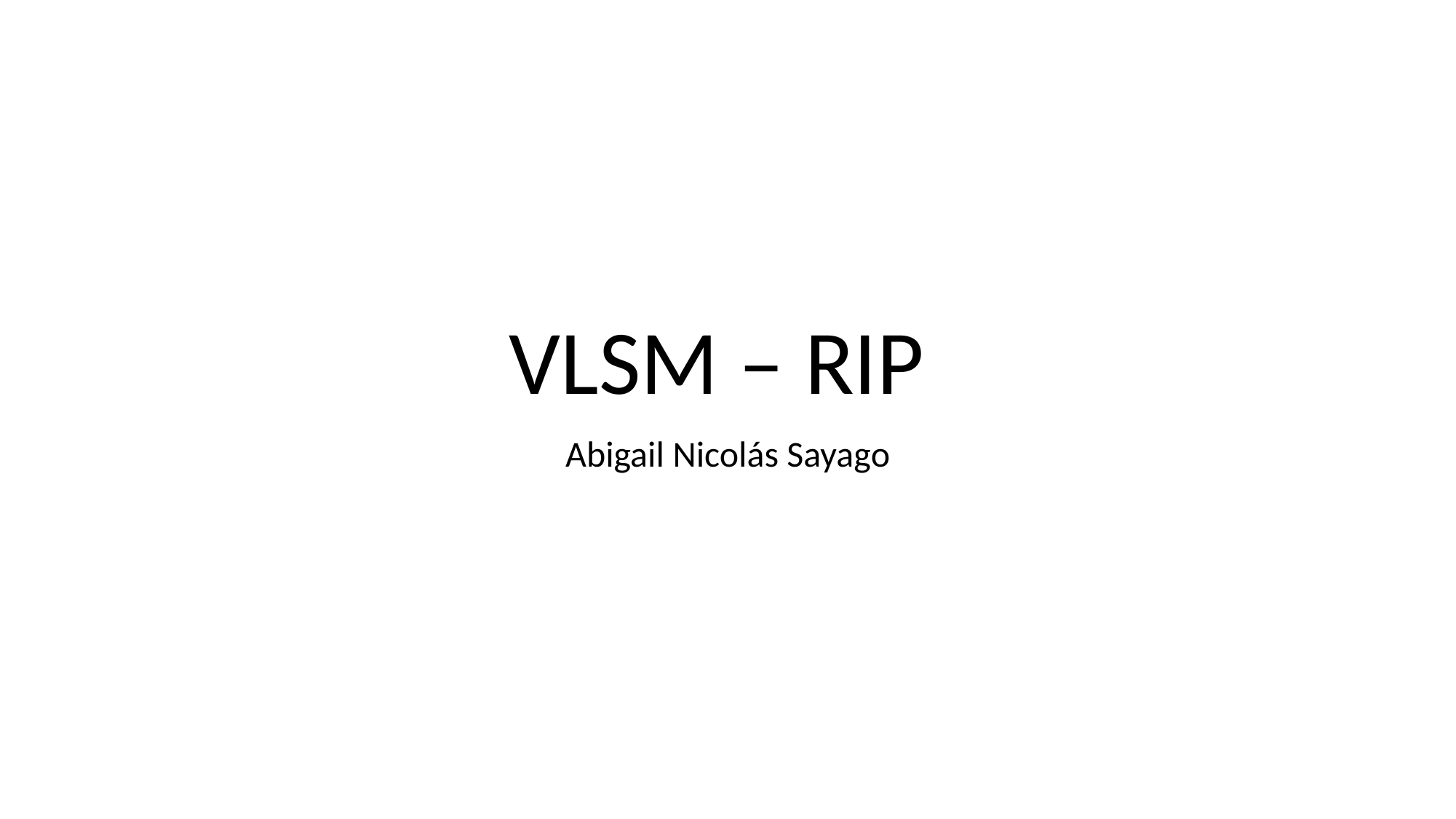

# VLSM – RIP
Abigail Nicolás Sayago